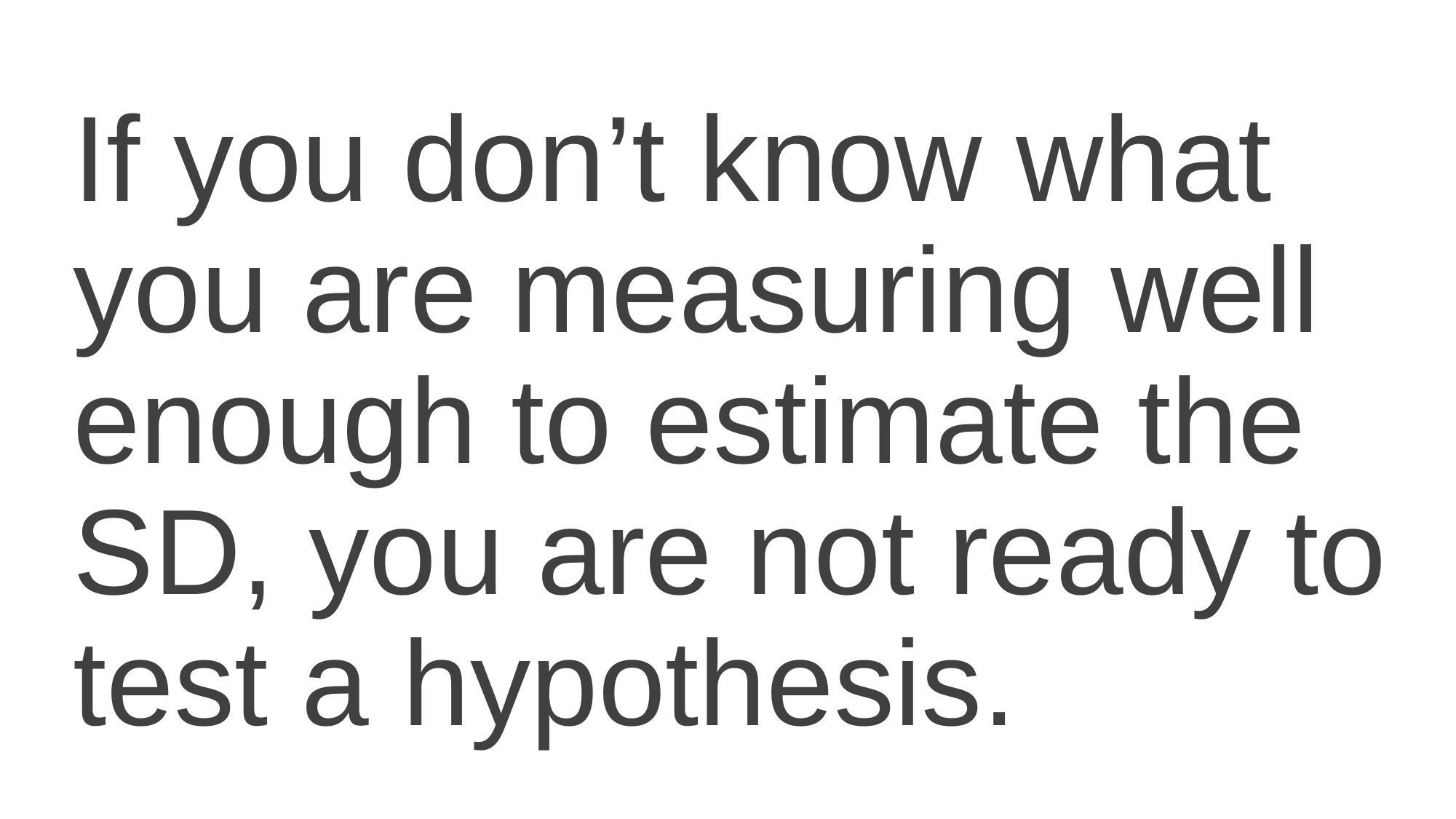

If you don’t know what you are measuring well enough to estimate the SD, you are not ready to test a hypothesis.